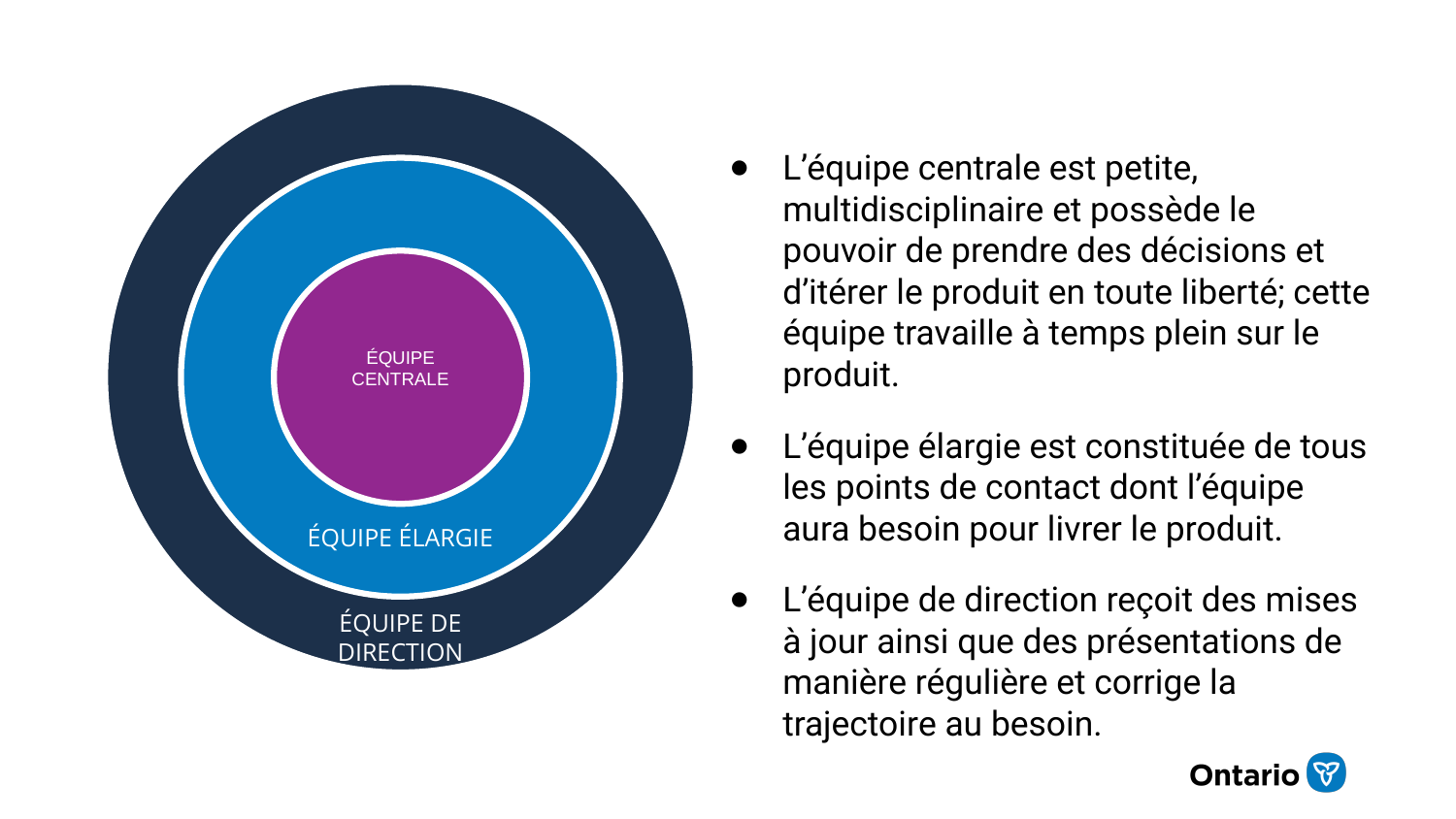

ÉQUIPE CENTRALE
ÉQUIPE ÉLARGIE
ÉQUIPE DE DIRECTION
L’équipe centrale est petite, multidisciplinaire et possède le pouvoir de prendre des décisions et d’itérer le produit en toute liberté; cette équipe travaille à temps plein sur le produit.
L’équipe élargie est constituée de tous les points de contact dont l’équipe aura besoin pour livrer le produit.
L’équipe de direction reçoit des mises à jour ainsi que des présentations de manière régulière et corrige la trajectoire au besoin.